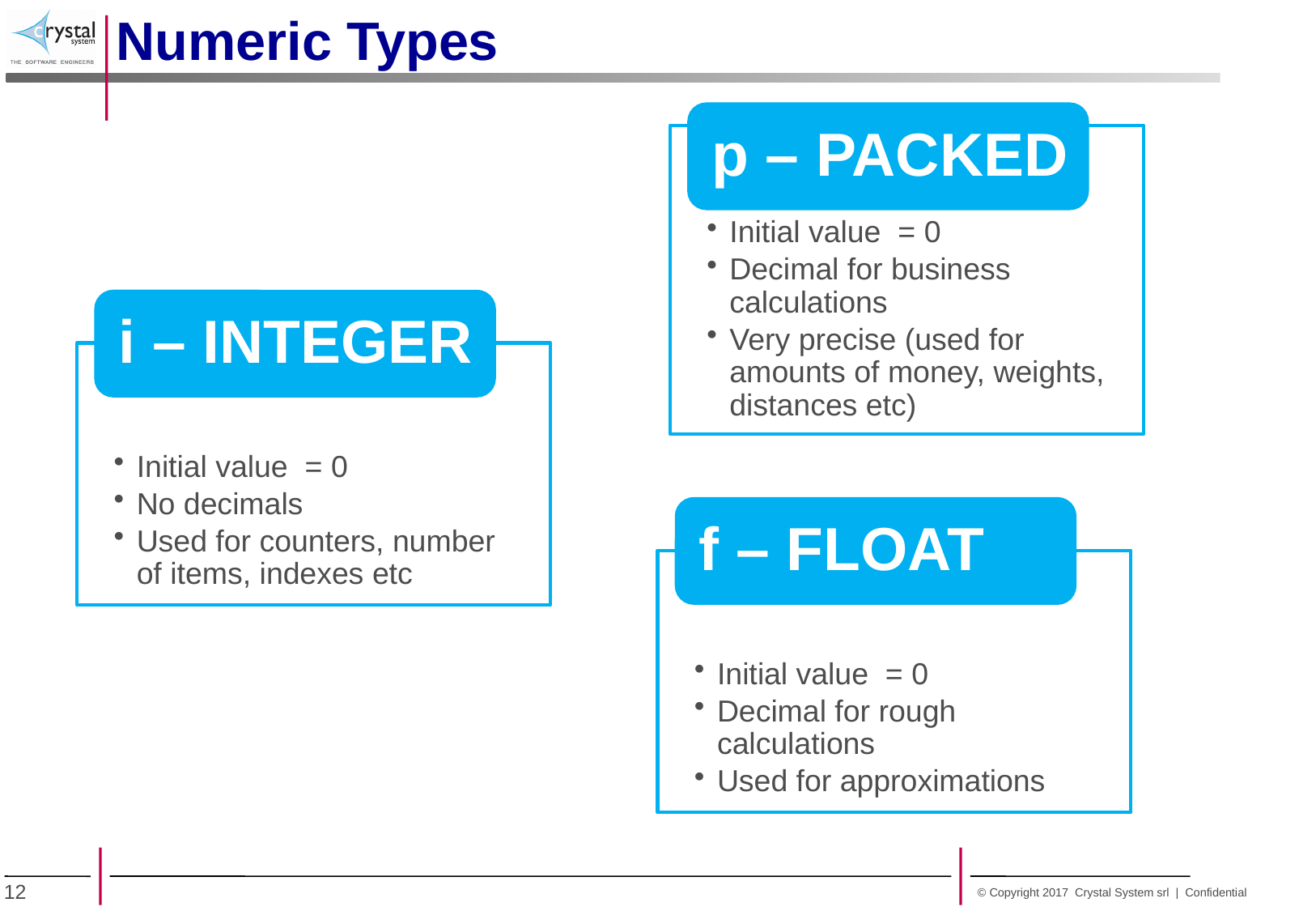

Numeric Types
Initial value  = 0
Decimal for business calculations
Very precise (used for amounts of money, weights, distances etc)
p – PACKED
Initial value  = 0
No decimals
Used for counters, number of items, indexes etc
i – INTEGER
Initial value  = 0
Decimal for rough calculations
Used for approximations
f – FLOAT